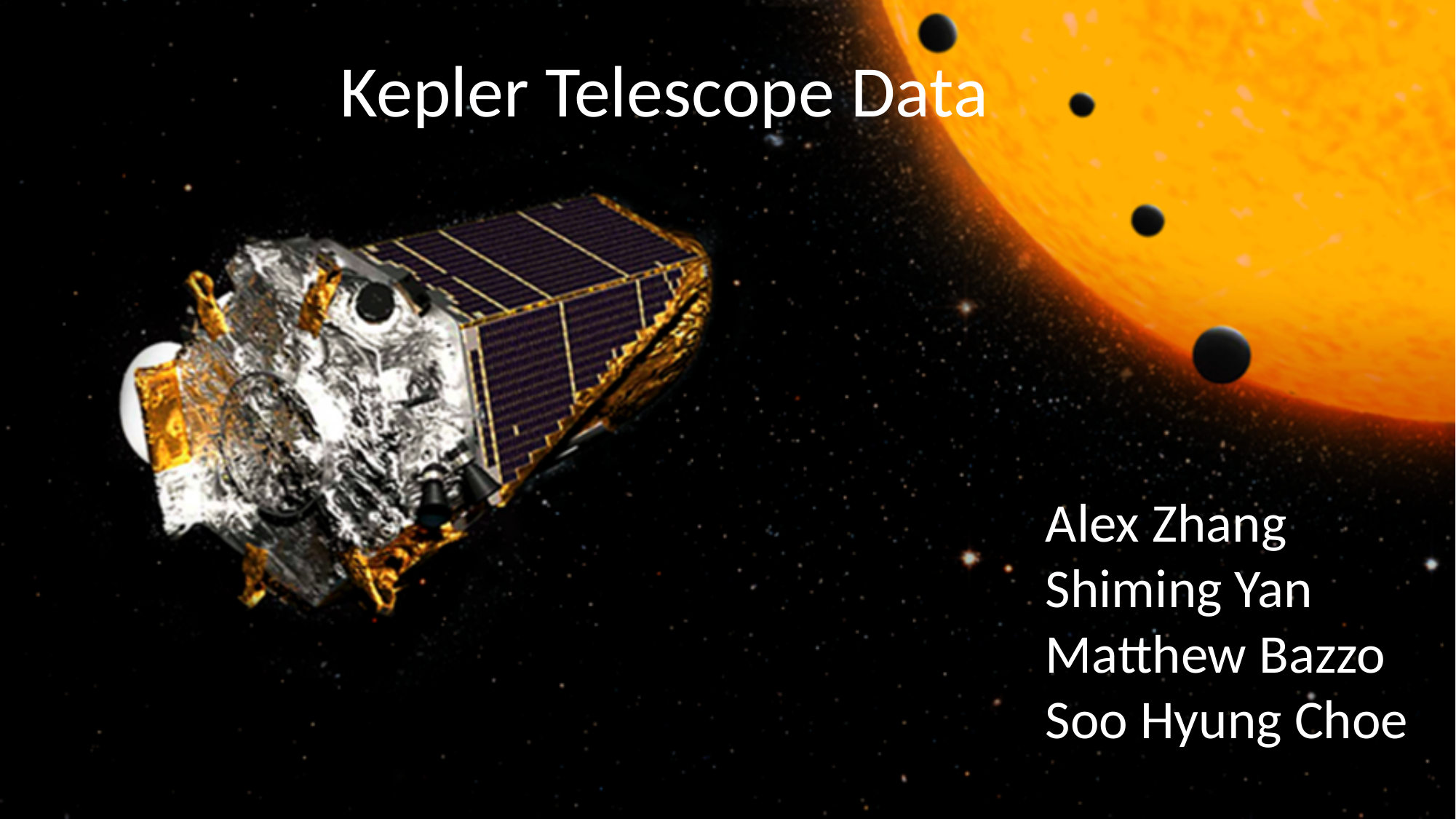

Kepler Telescope Data
Alex Zhang
Shiming Yan
Matthew Bazzo
Soo Hyung Choe